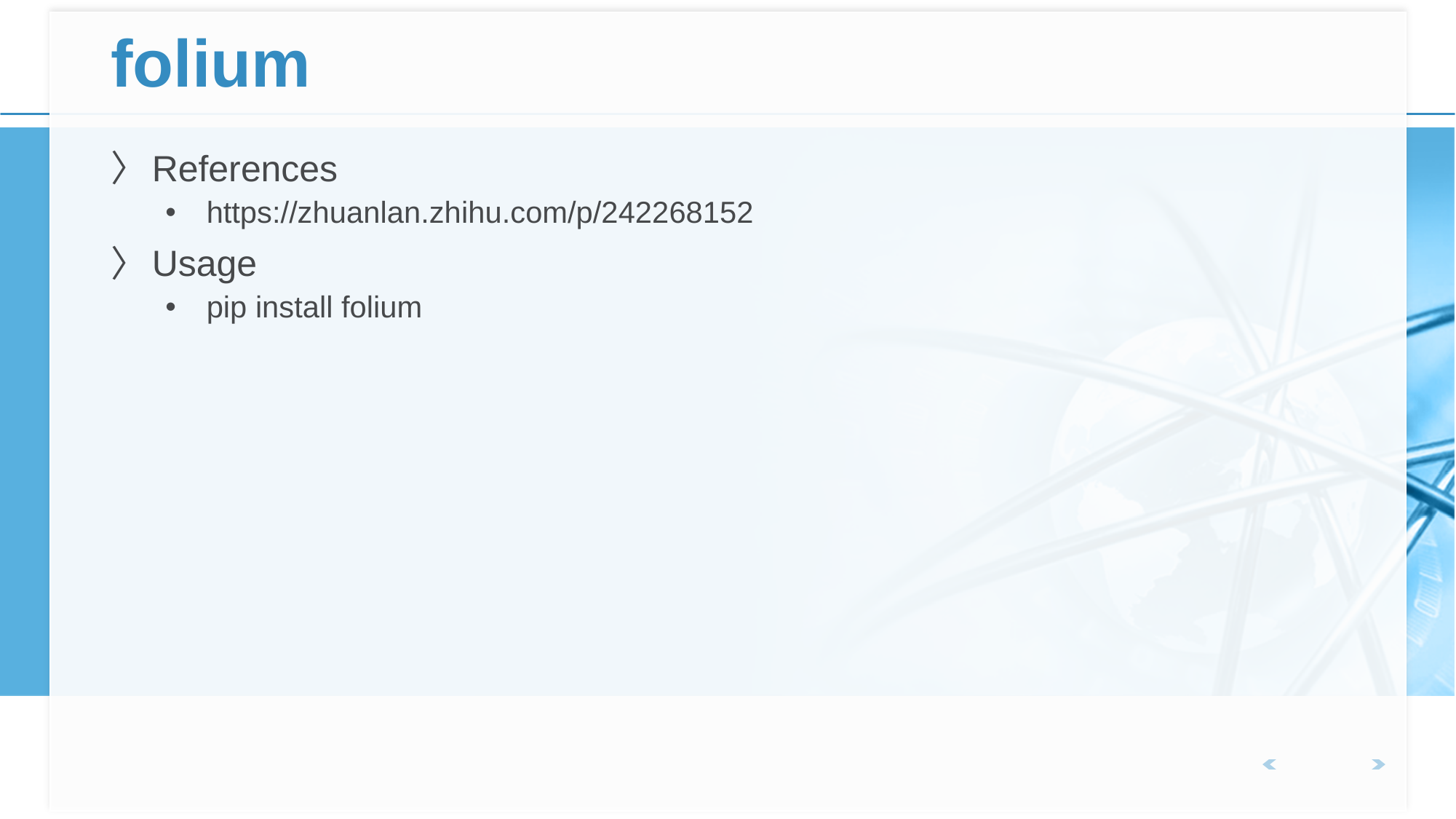

# folium
References
https://zhuanlan.zhihu.com/p/242268152
Usage
pip install folium